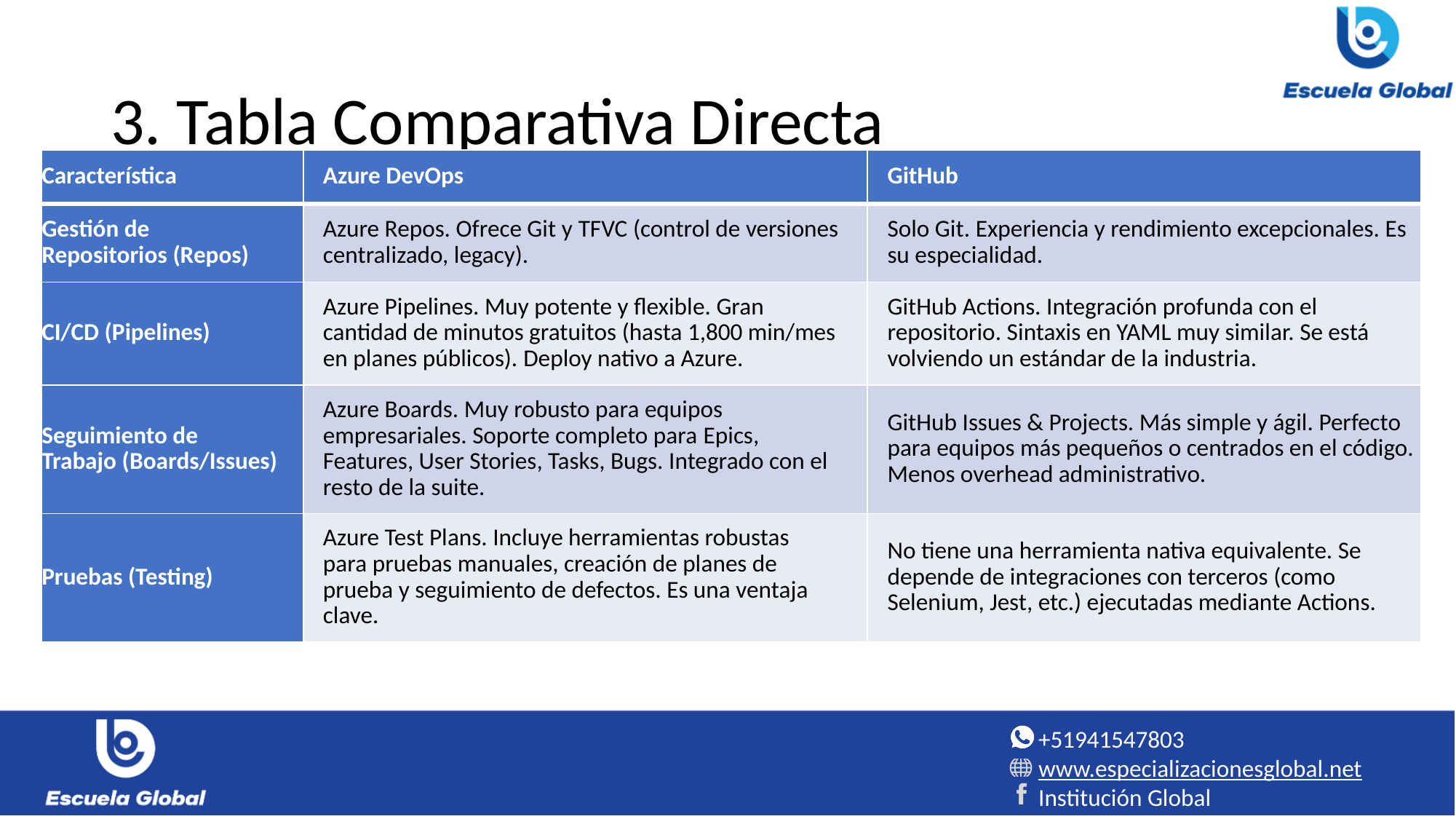

# 3. Tabla Comparativa Directa
| Característica | Azure DevOps | GitHub |
| --- | --- | --- |
| Gestión de Repositorios (Repos) | Azure Repos. Ofrece Git y TFVC (control de versiones centralizado, legacy). | Solo Git. Experiencia y rendimiento excepcionales. Es su especialidad. |
| CI/CD (Pipelines) | Azure Pipelines. Muy potente y flexible. Gran cantidad de minutos gratuitos (hasta 1,800 min/mes en planes públicos). Deploy nativo a Azure. | GitHub Actions. Integración profunda con el repositorio. Sintaxis en YAML muy similar. Se está volviendo un estándar de la industria. |
| Seguimiento de Trabajo (Boards/Issues) | Azure Boards. Muy robusto para equipos empresariales. Soporte completo para Epics, Features, User Stories, Tasks, Bugs. Integrado con el resto de la suite. | GitHub Issues & Projects. Más simple y ágil. Perfecto para equipos más pequeños o centrados en el código. Menos overhead administrativo. |
| Pruebas (Testing) | Azure Test Plans. Incluye herramientas robustas para pruebas manuales, creación de planes de prueba y seguimiento de defectos. Es una ventaja clave. | No tiene una herramienta nativa equivalente. Se depende de integraciones con terceros (como Selenium, Jest, etc.) ejecutadas mediante Actions. |